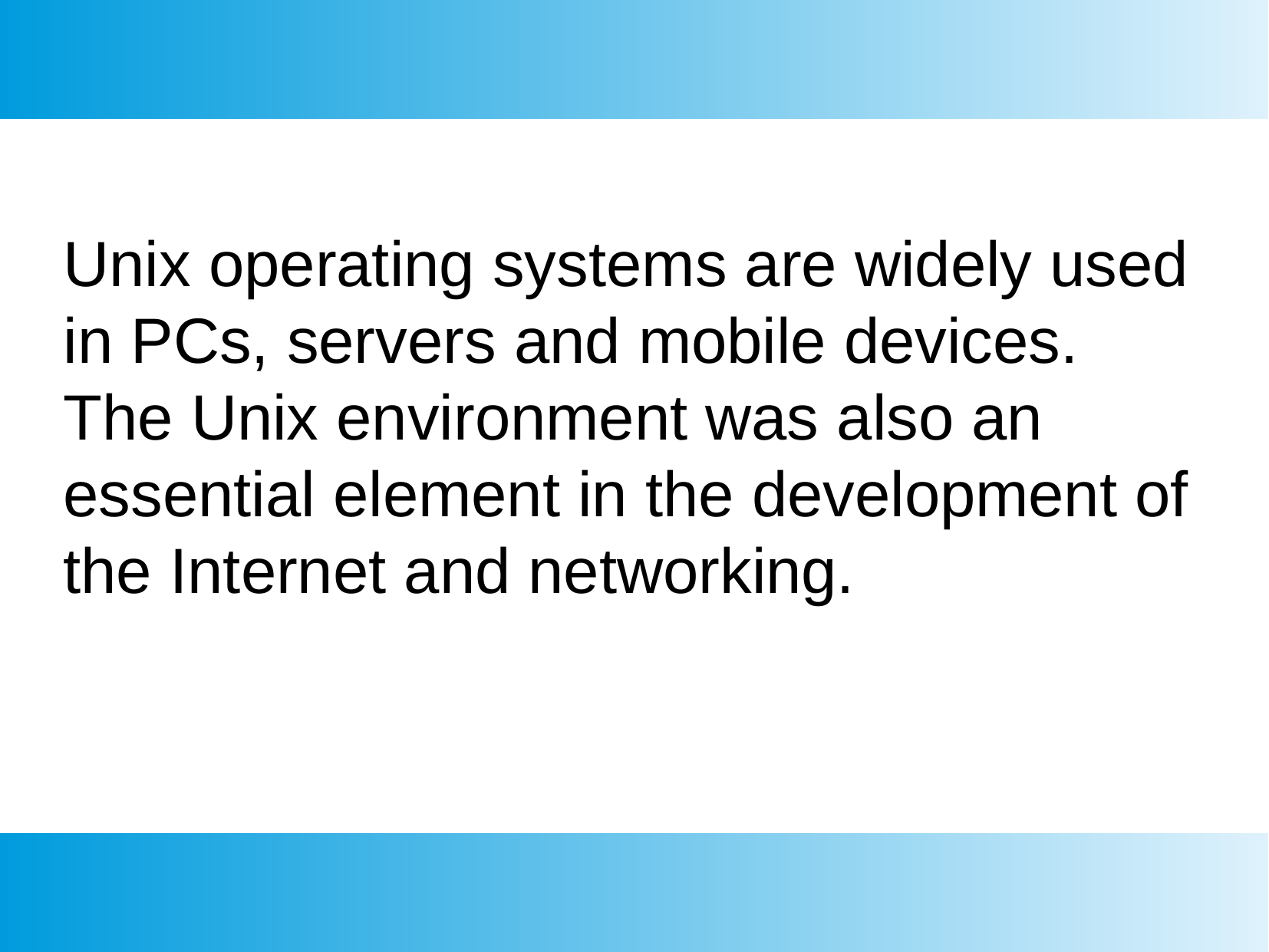

Unix operating systems are widely used in PCs, servers and mobile devices. The Unix environment was also an essential element in the development of the Internet and networking.